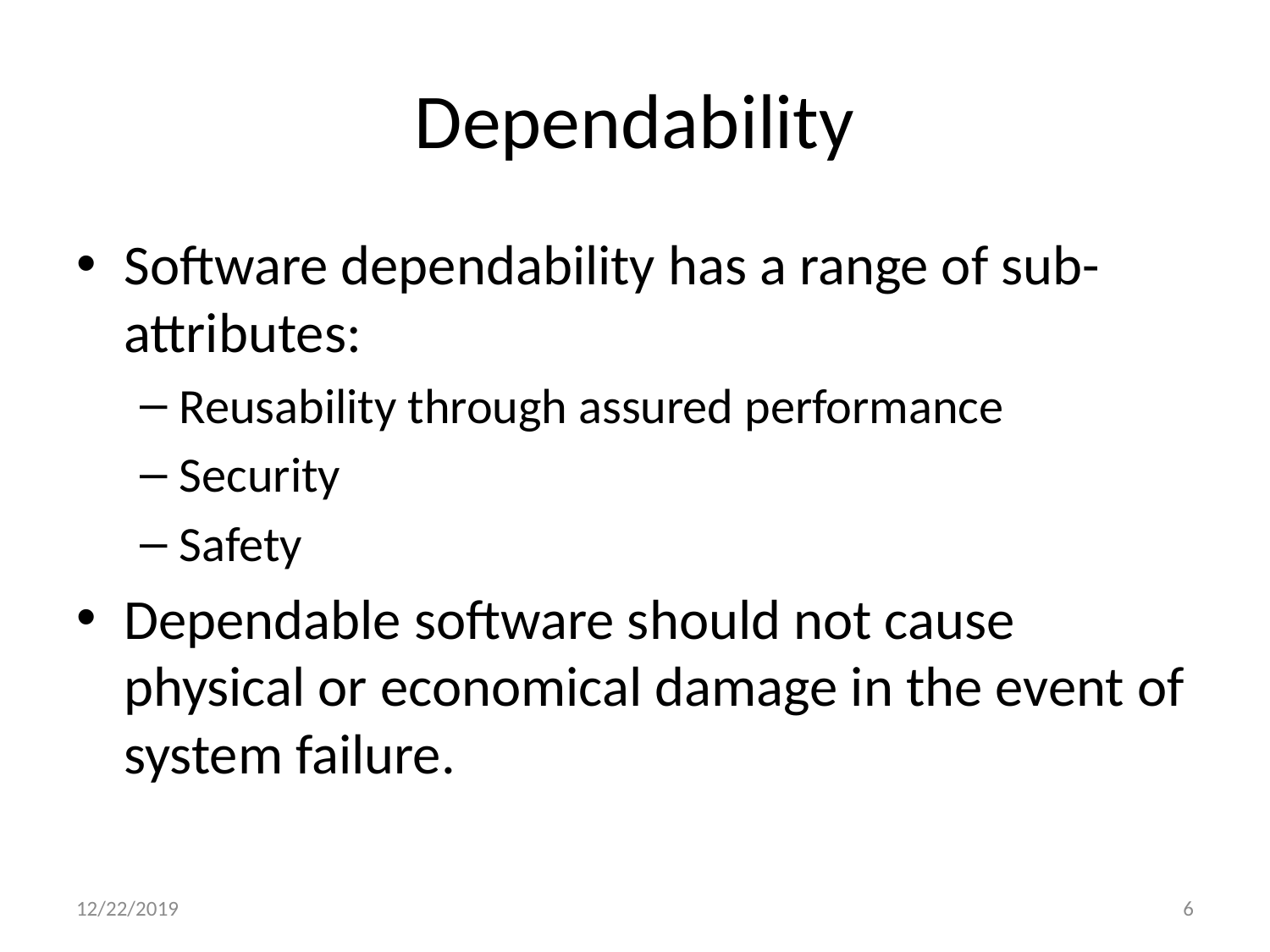

# Dependability
Software dependability has a range of sub-attributes:
Reusability through assured performance
Security
Safety
Dependable software should not cause physical or economical damage in the event of system failure.
12/22/2019
6